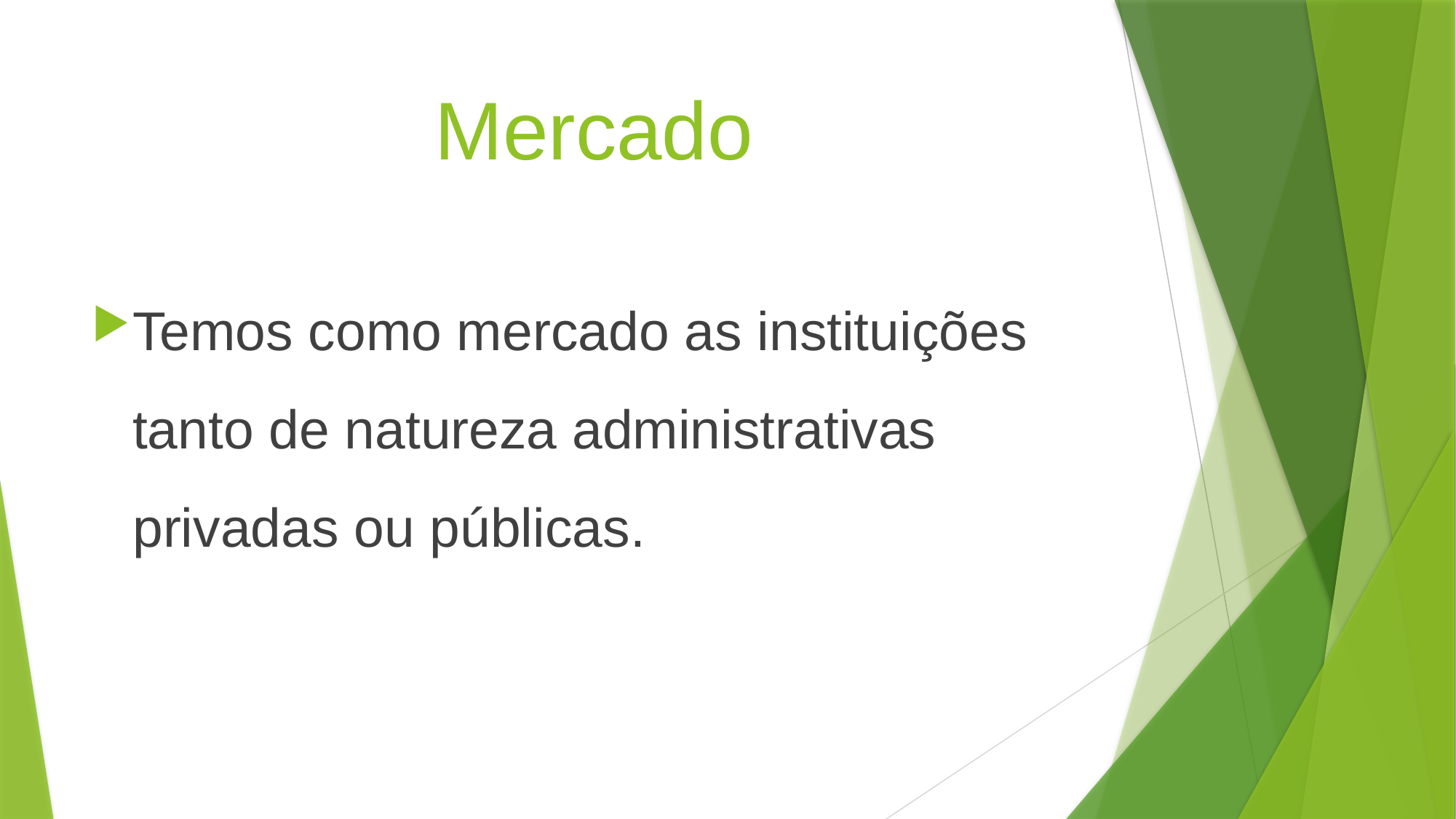

# Mercado
Temos como mercado as instituições tanto de natureza administrativas privadas ou públicas.